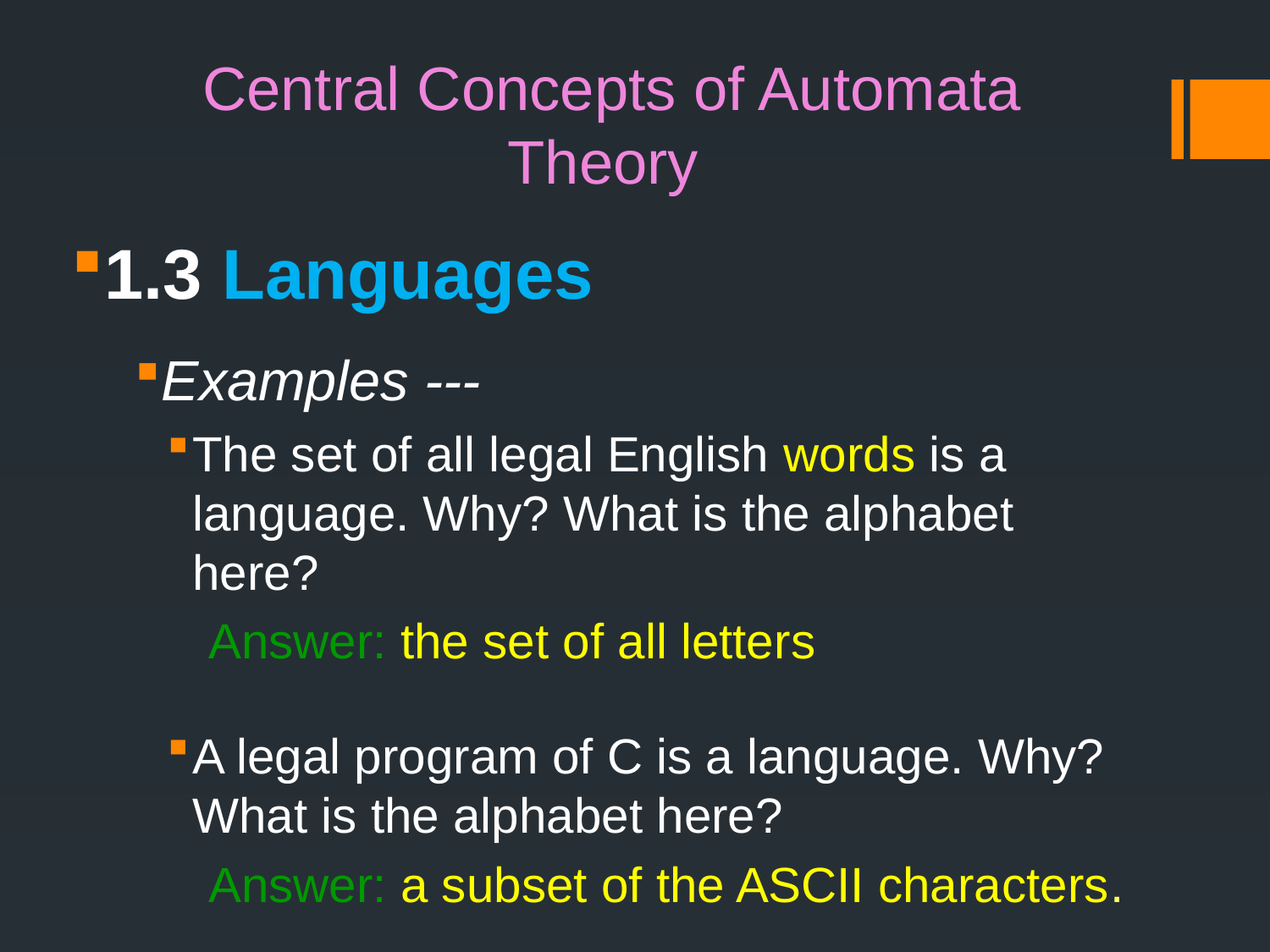

# Central Concepts of Automata Theory
1.3 Languages

Examples ---
The set of all legal English words is a language. Why? What is the alphabet here?
   Answer: the set of all letters

A legal program of C is a language. Why? What is the alphabet here?
   Answer: a subset of the ASCII characters.